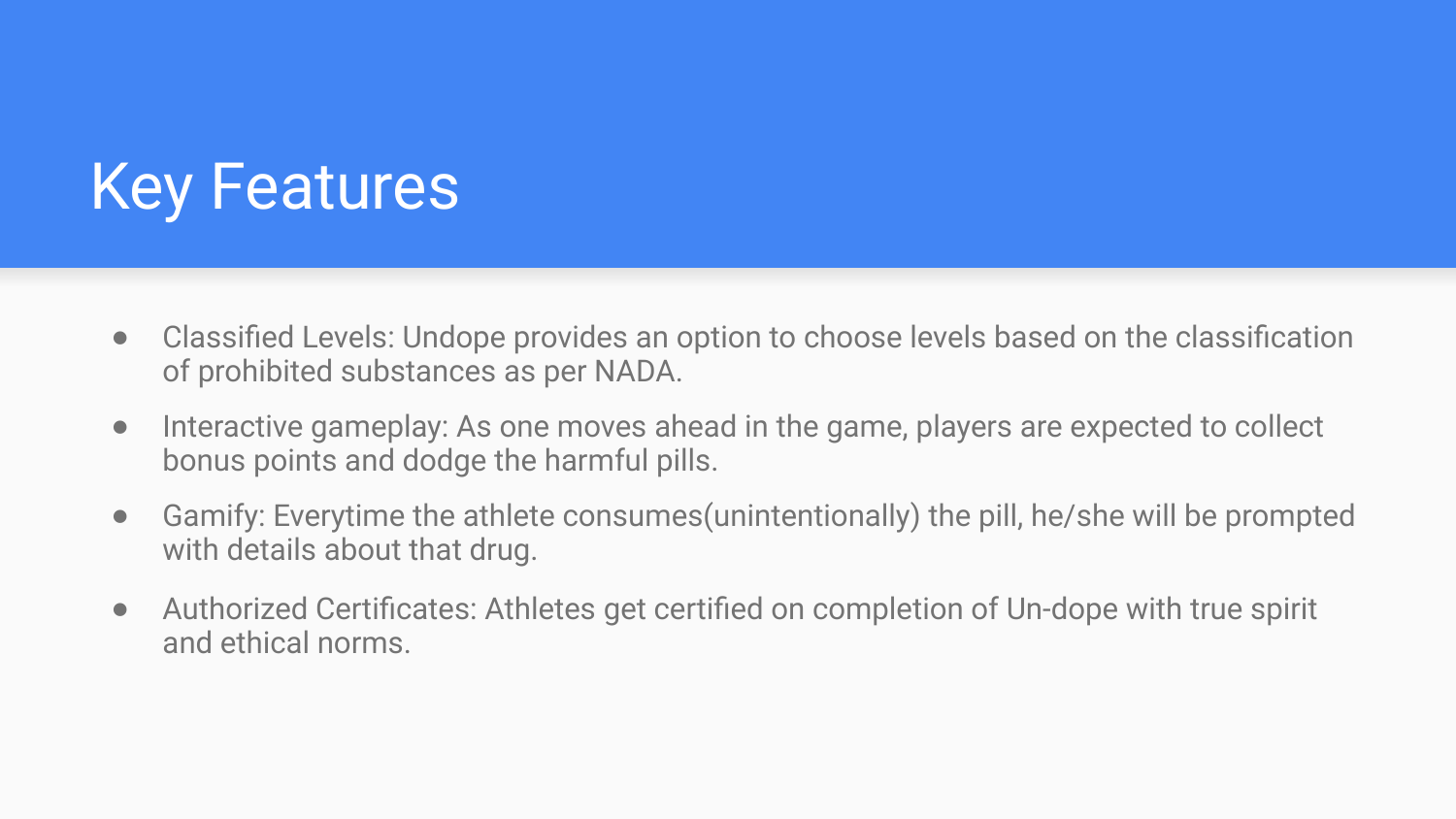

# Key Features
Classified Levels: Undope provides an option to choose levels based on the classification of prohibited substances as per NADA.
Interactive gameplay: As one moves ahead in the game, players are expected to collect bonus points and dodge the harmful pills.
Gamify: Everytime the athlete consumes(unintentionally) the pill, he/she will be prompted with details about that drug.
Authorized Certificates: Athletes get certified on completion of Un-dope with true spirit and ethical norms.